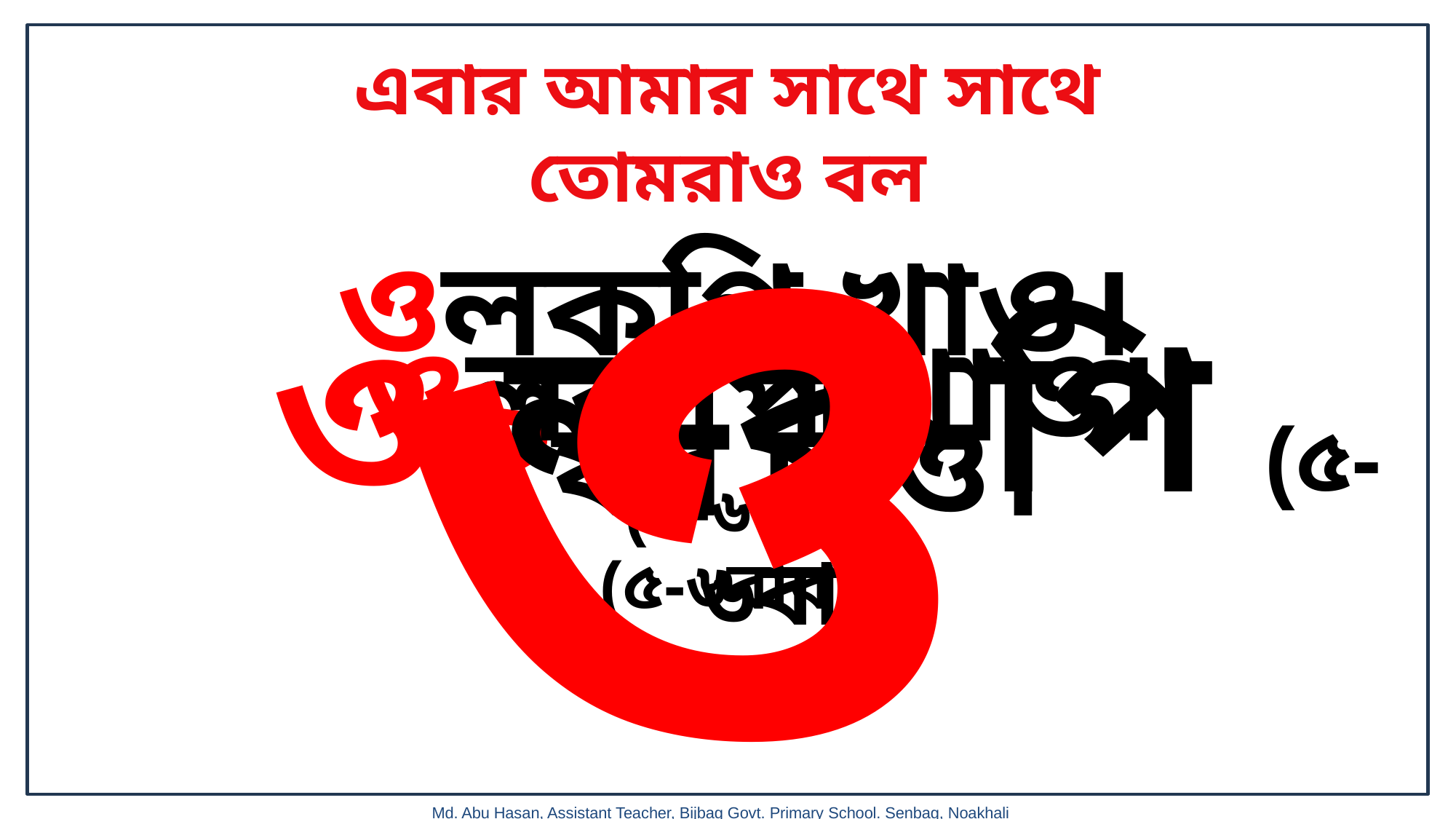

ও

এবার আমার সাথে সাথে তোমরাও বল
ওলকপি খাও।
ঔষধ দাও।
(৫-৬বার)
ও-ল-ক-পি (৫-৬বার)
ওলকপি খাও।
(৫-৬বার)